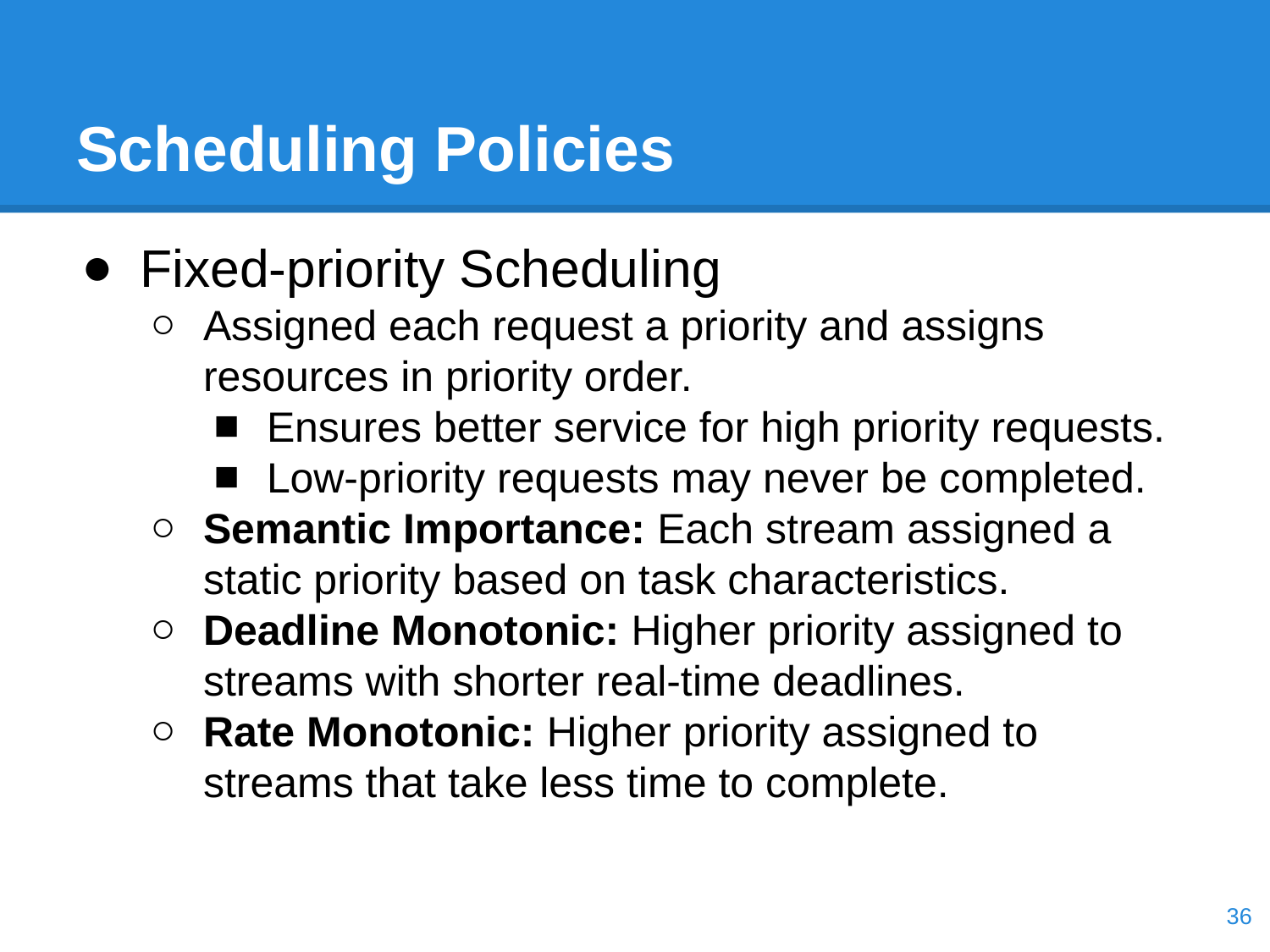

# Scheduling Policies
Fixed-priority Scheduling
Assigned each request a priority and assigns resources in priority order.
Ensures better service for high priority requests.
Low-priority requests may never be completed.
Semantic Importance: Each stream assigned a static priority based on task characteristics.
Deadline Monotonic: Higher priority assigned to streams with shorter real-time deadlines.
Rate Monotonic: Higher priority assigned to streams that take less time to complete.
36